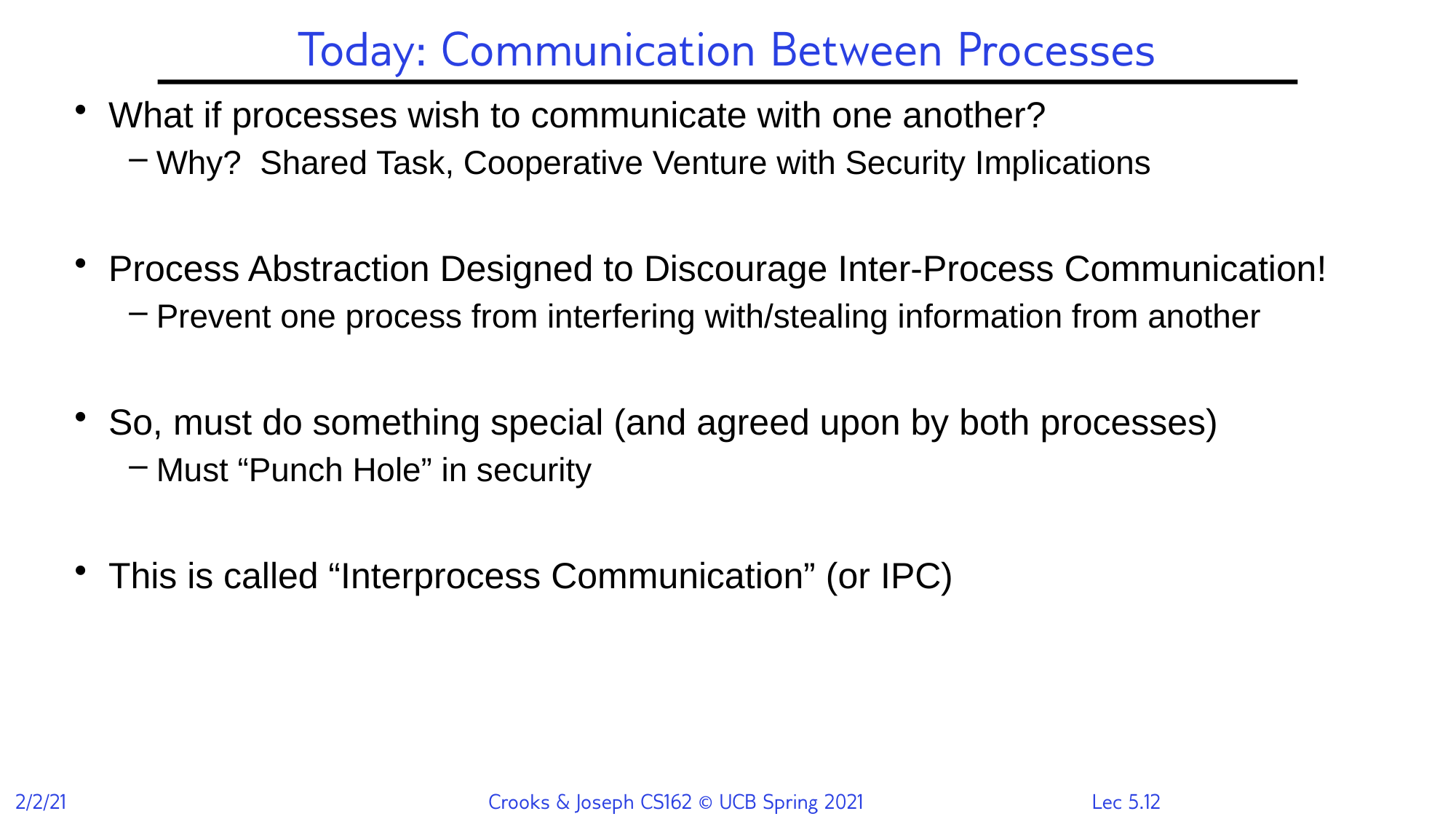

# Today: Communication Between Processes
What if processes wish to communicate with one another?
Why?  Shared Task, Cooperative Venture with Security Implications

Process Abstraction Designed to Discourage Inter-Process Communication!
Prevent one process from interfering with/stealing information from another

So, must do something special (and agreed upon by both processes)
Must “Punch Hole” in security

This is called “Interprocess Communication” (or IPC)